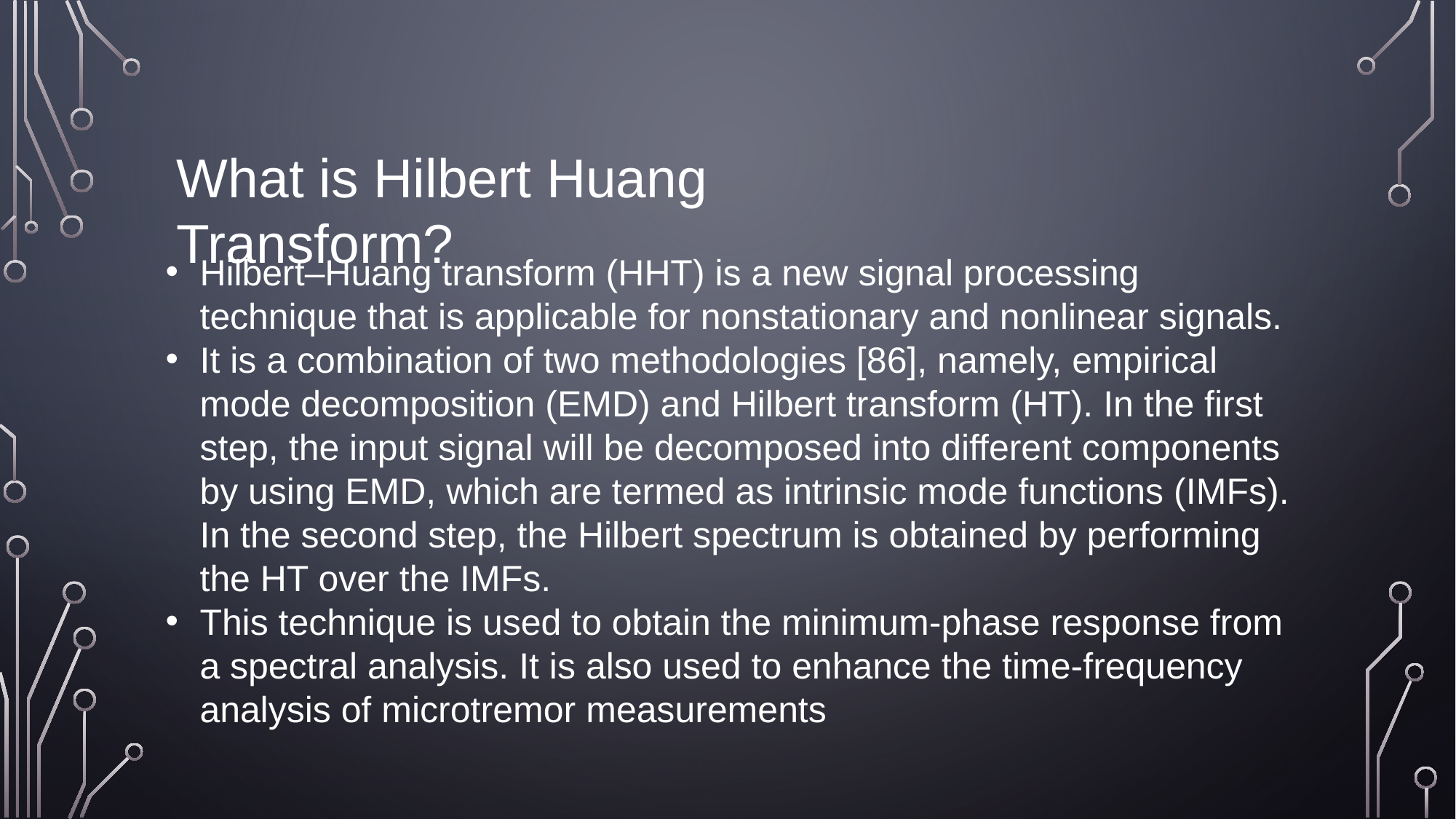

What is Hilbert Huang Transform?
Hilbert–Huang transform (HHT) is a new signal processing technique that is applicable for nonstationary and nonlinear signals.
It is a combination of two methodologies [86], namely, empirical mode decomposition (EMD) and Hilbert transform (HT). In the first step, the input signal will be decomposed into different components by using EMD, which are termed as intrinsic mode functions (IMFs). In the second step, the Hilbert spectrum is obtained by performing the HT over the IMFs.
This technique is used to obtain the minimum-phase response from a spectral analysis. It is also used to enhance the time-frequency analysis of microtremor measurements